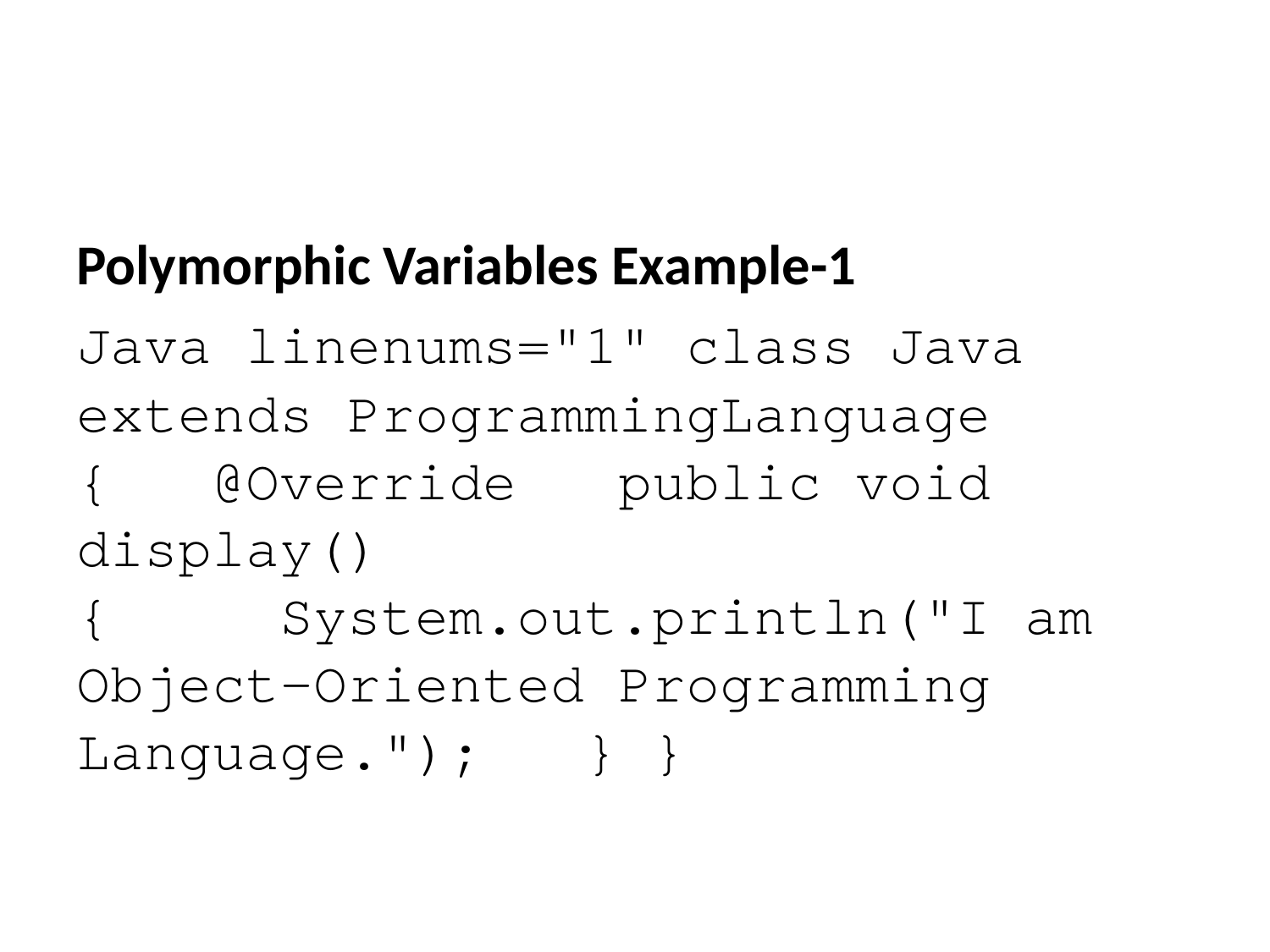

Polymorphic Variables Example-1
Java linenums="1" class Java extends ProgrammingLanguage {   @Override   public void display() {     System.out.println("I am Object-Oriented Programming Language.");   } }